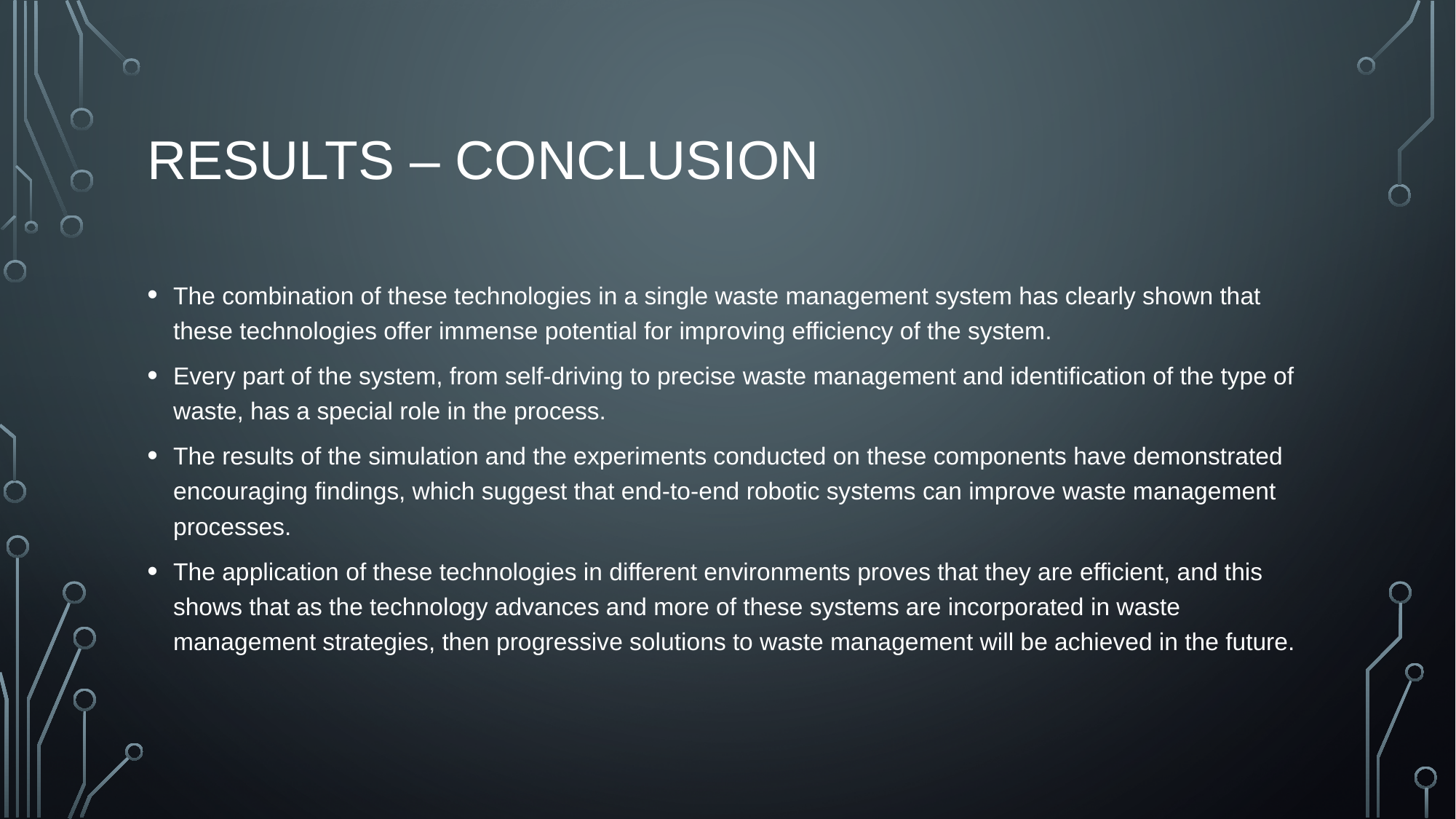

# Results – Conclusion
The combination of these technologies in a single waste management system has clearly shown that these technologies offer immense potential for improving efficiency of the system.
Every part of the system, from self-driving to precise waste management and identification of the type of waste, has a special role in the process.
The results of the simulation and the experiments conducted on these components have demonstrated encouraging findings, which suggest that end-to-end robotic systems can improve waste management processes.
The application of these technologies in different environments proves that they are efficient, and this shows that as the technology advances and more of these systems are incorporated in waste management strategies, then progressive solutions to waste management will be achieved in the future.